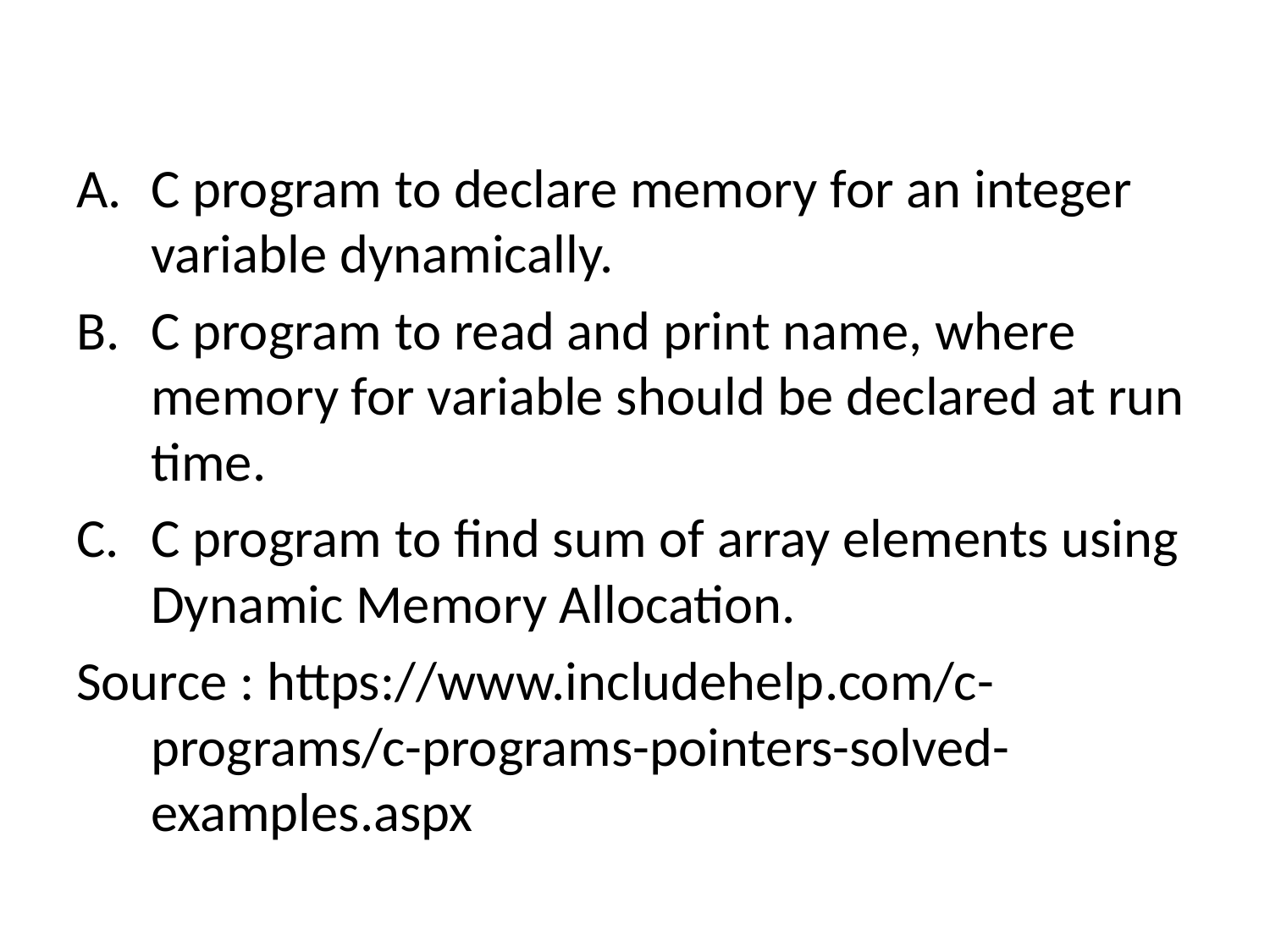

#
C program to declare memory for an integer variable dynamically.
C program to read and print name, where memory for variable should be declared at run time.
C program to find sum of array elements using Dynamic Memory Allocation.
Source : https://www.includehelp.com/c-programs/c-programs-pointers-solved-examples.aspx